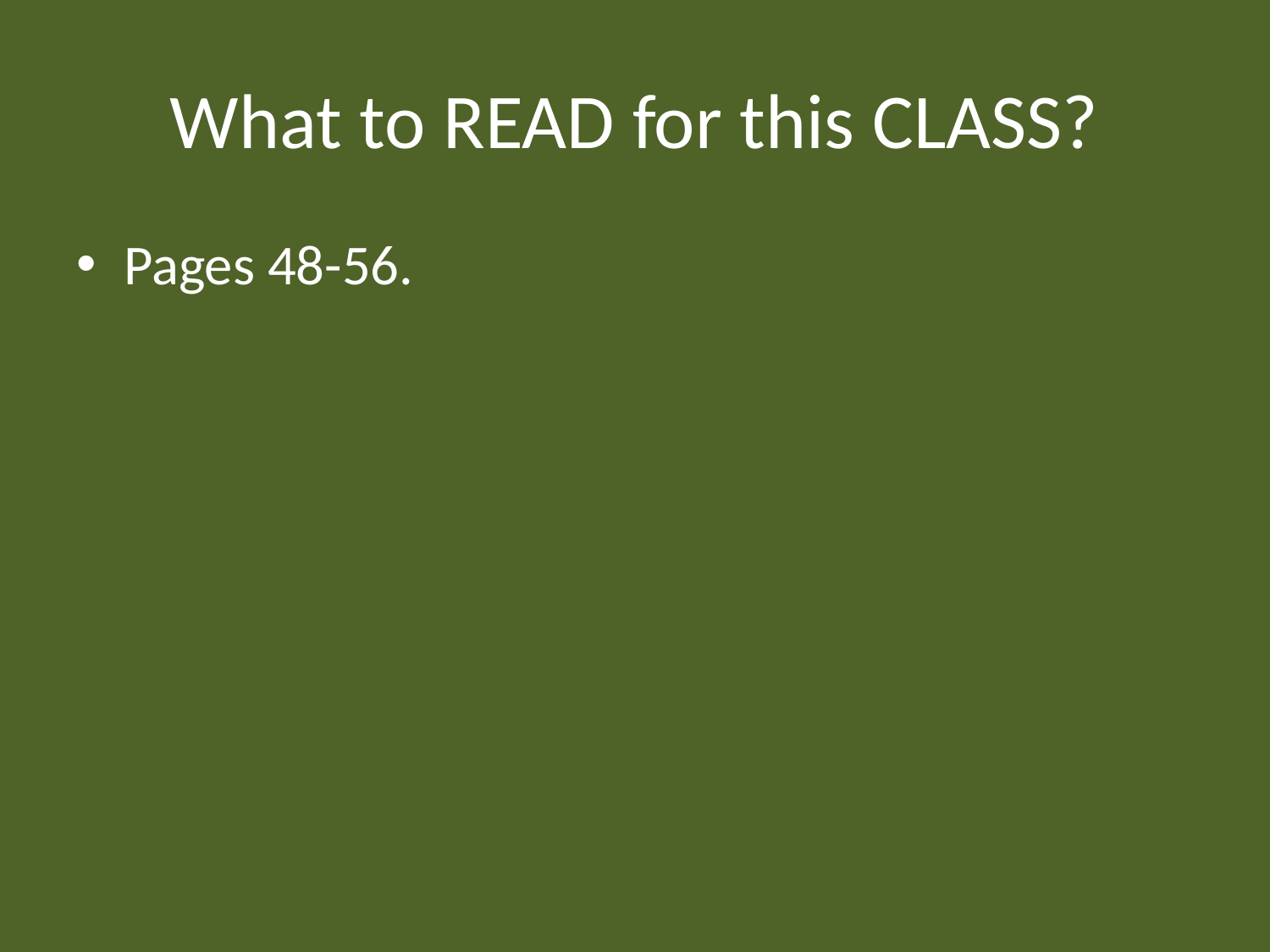

# What to READ for this CLASS?
Pages 48-56.